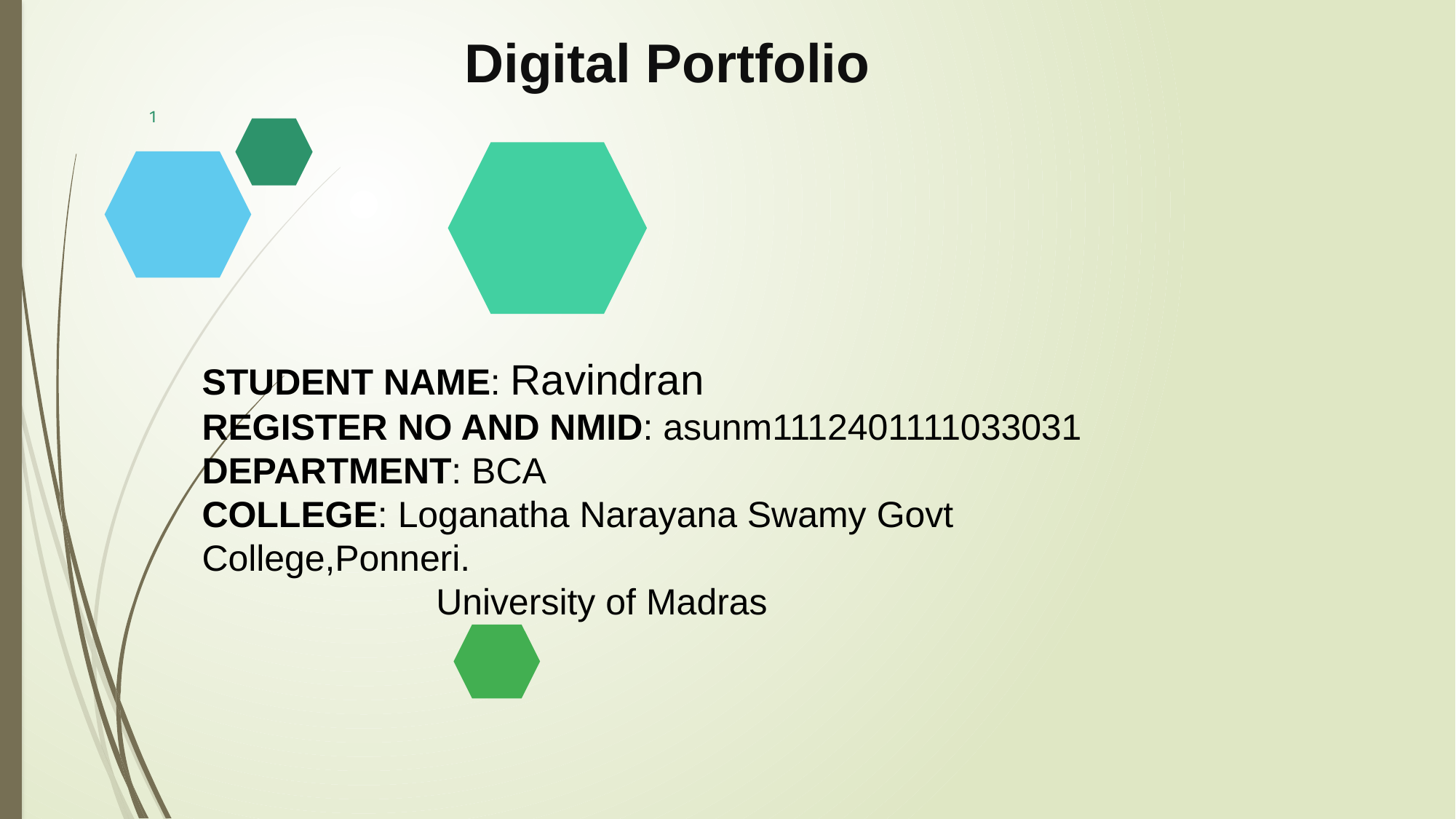

# Digital Portfolio
1

STUDENT NAME: Ravindran
REGISTER NO AND NMID: asunm1112401111033031
DEPARTMENT: BCA
COLLEGE: Loganatha Narayana Swamy Govt College,Ponneri.
                       University of Madras